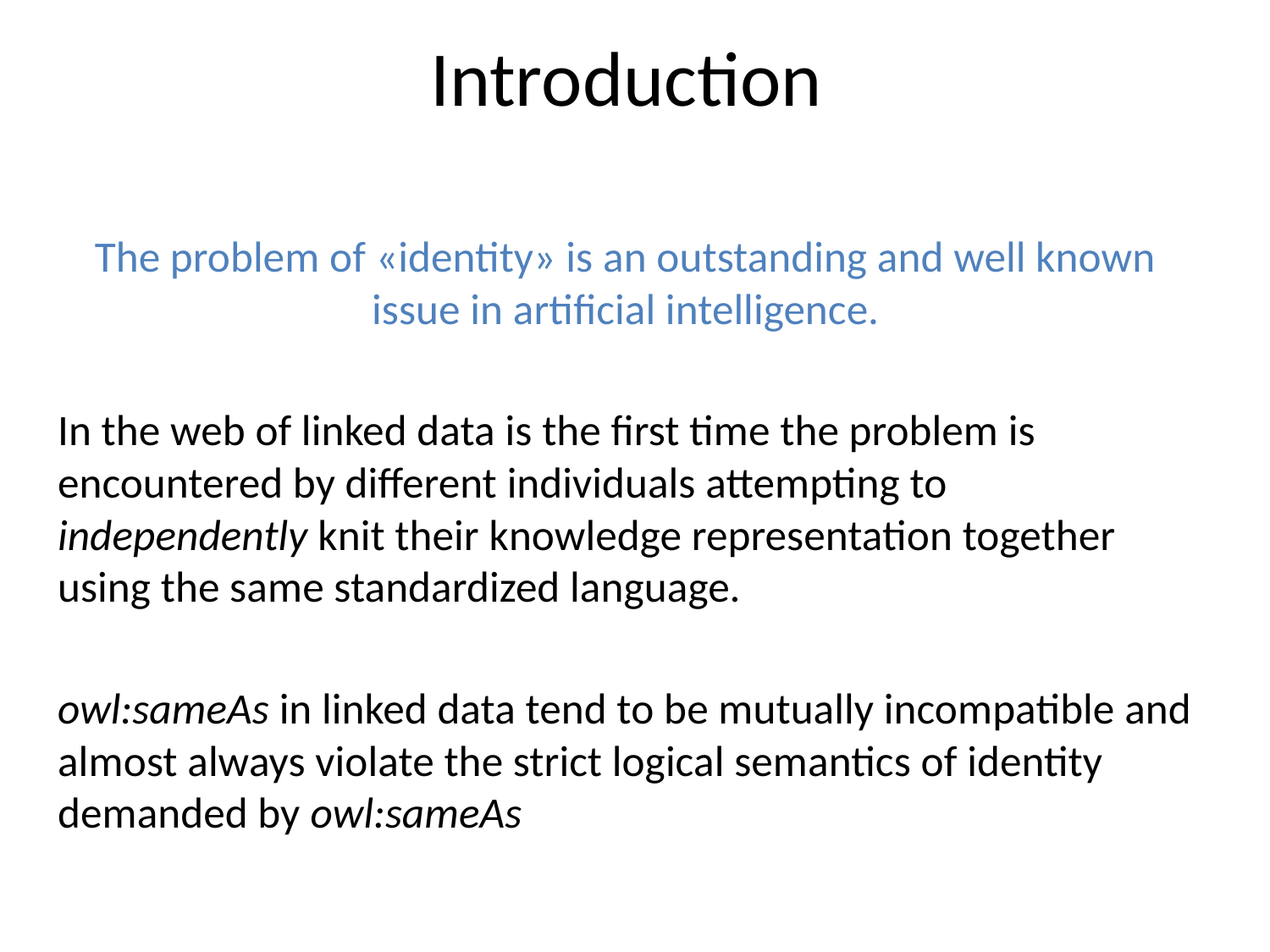

# Introduction
The problem of «identity» is an outstanding and well known issue in artificial intelligence.

In the web of linked data is the first time the problem is encountered by different individuals attempting to independently knit their knowledge representation together using the same standardized language.

owl:sameAs in linked data tend to be mutually incompatible and almost always violate the strict logical semantics of identity demanded by owl:sameAs